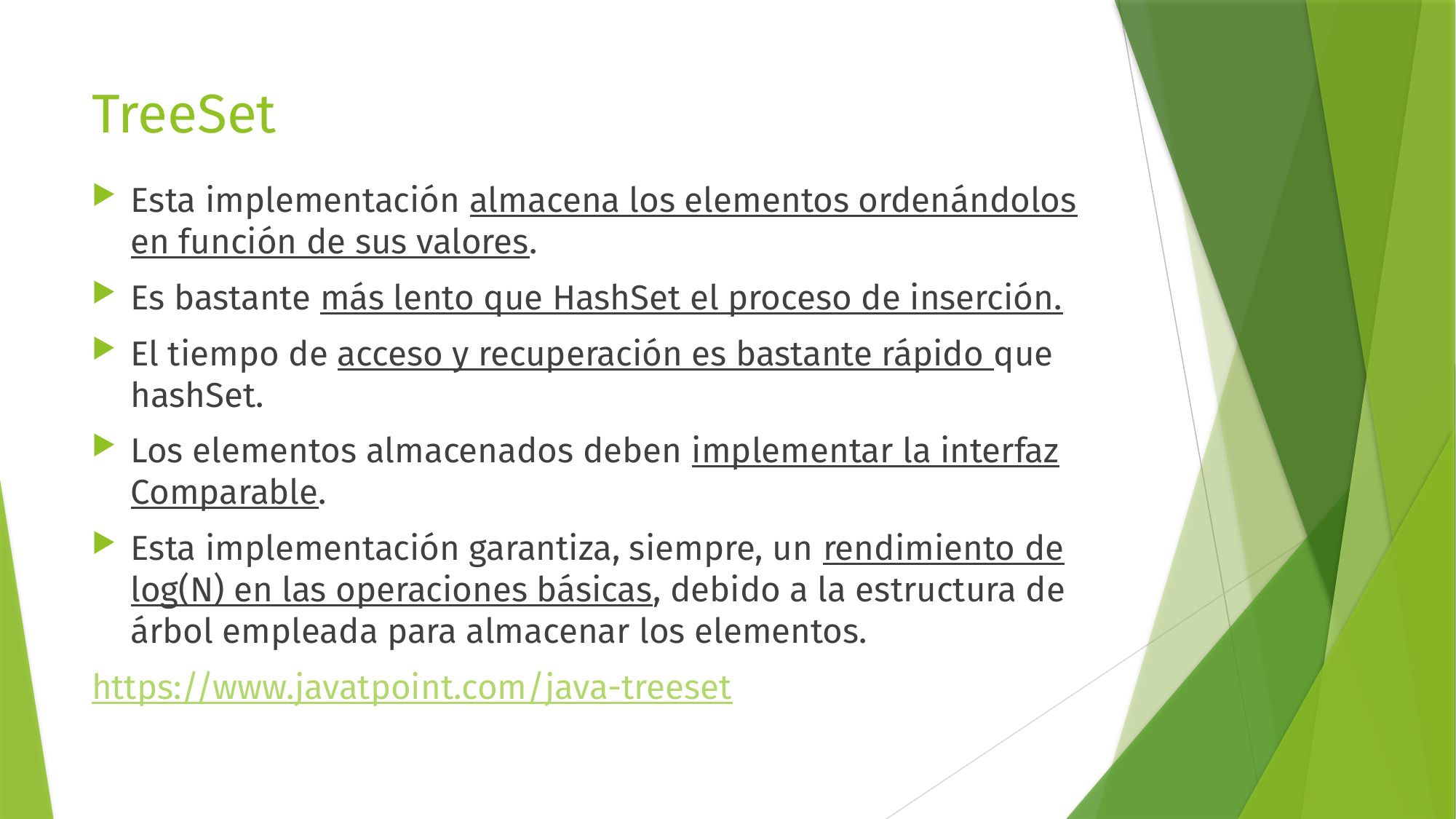

# TreeSet
Esta implementación almacena los elementos ordenándolos en función de sus valores.
Es bastante más lento que HashSet el proceso de inserción.
El tiempo de acceso y recuperación es bastante rápido que hashSet.
Los elementos almacenados deben implementar la interfaz Comparable.
Esta implementación garantiza, siempre, un rendimiento de log(N) en las operaciones básicas, debido a la estructura de árbol empleada para almacenar los elementos.
https://www.javatpoint.com/java-treeset